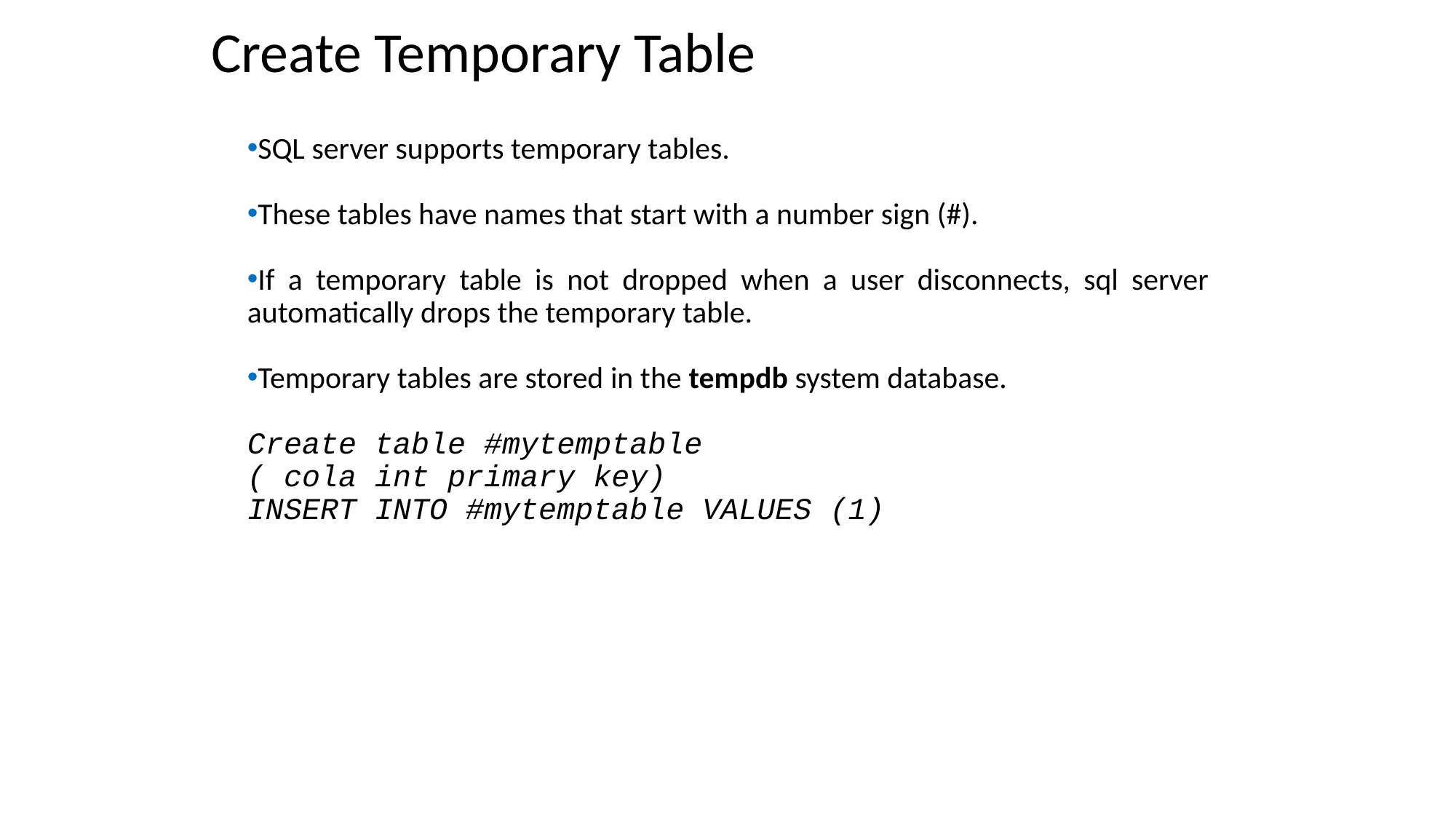

Create Temporary Table
SQL server supports temporary tables.

These tables have names that start with a number sign (#).

If a temporary table is not dropped when a user disconnects, sql server automatically drops the temporary table.

Temporary tables are stored in the tempdb system database.

Create table #mytemptable
( cola int primary key)
INSERT INTO #mytemptable VALUES (1)